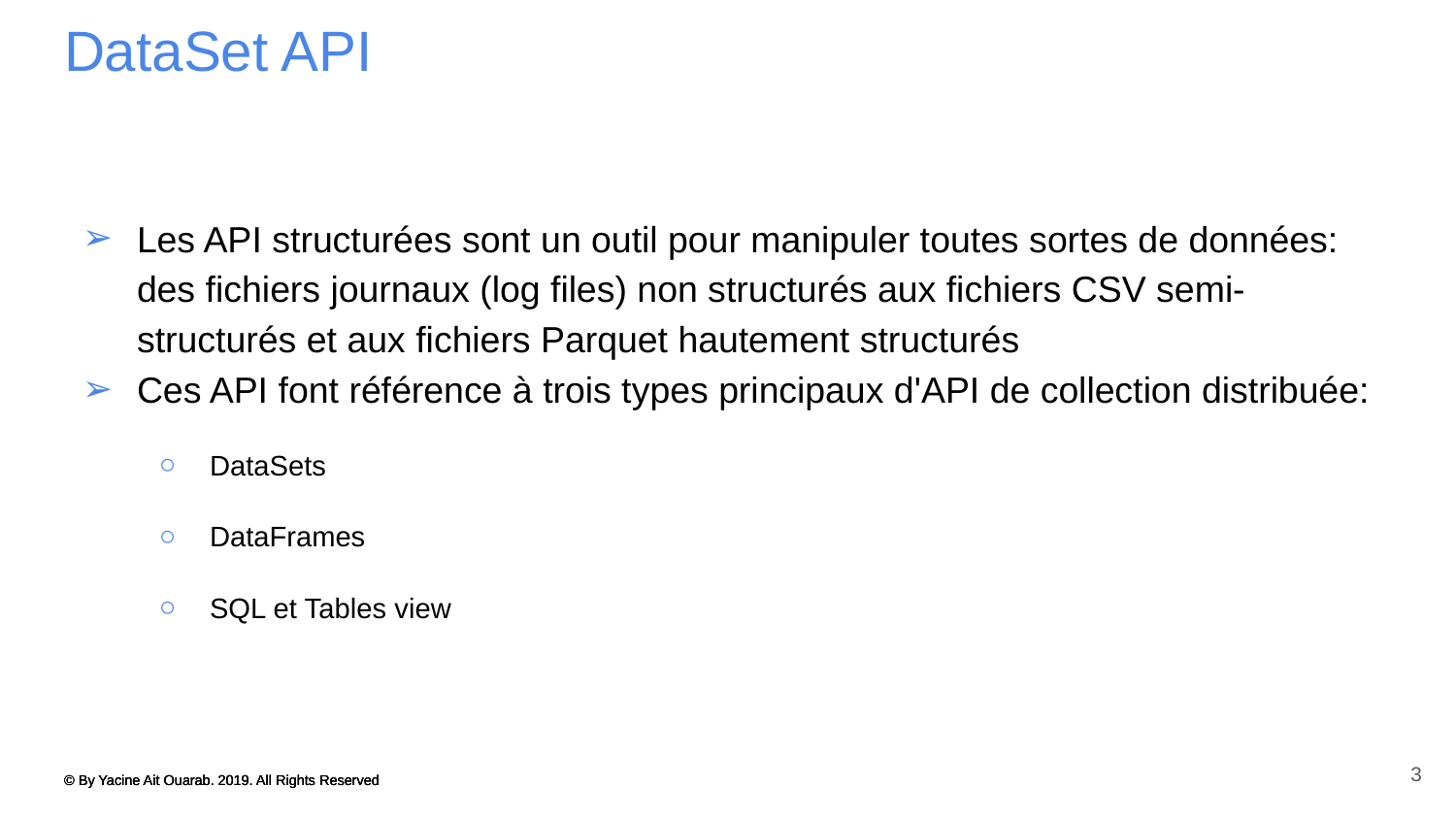

# DataSet API

Les API structurées sont un outil pour manipuler toutes sortes de données: des fichiers journaux (log files) non structurés aux fichiers CSV semi-structurés et aux fichiers Parquet hautement structurés
Ces API font référence à trois types principaux d'API de collection distribuée:
DataSets
DataFrames
SQL et Tables view
3